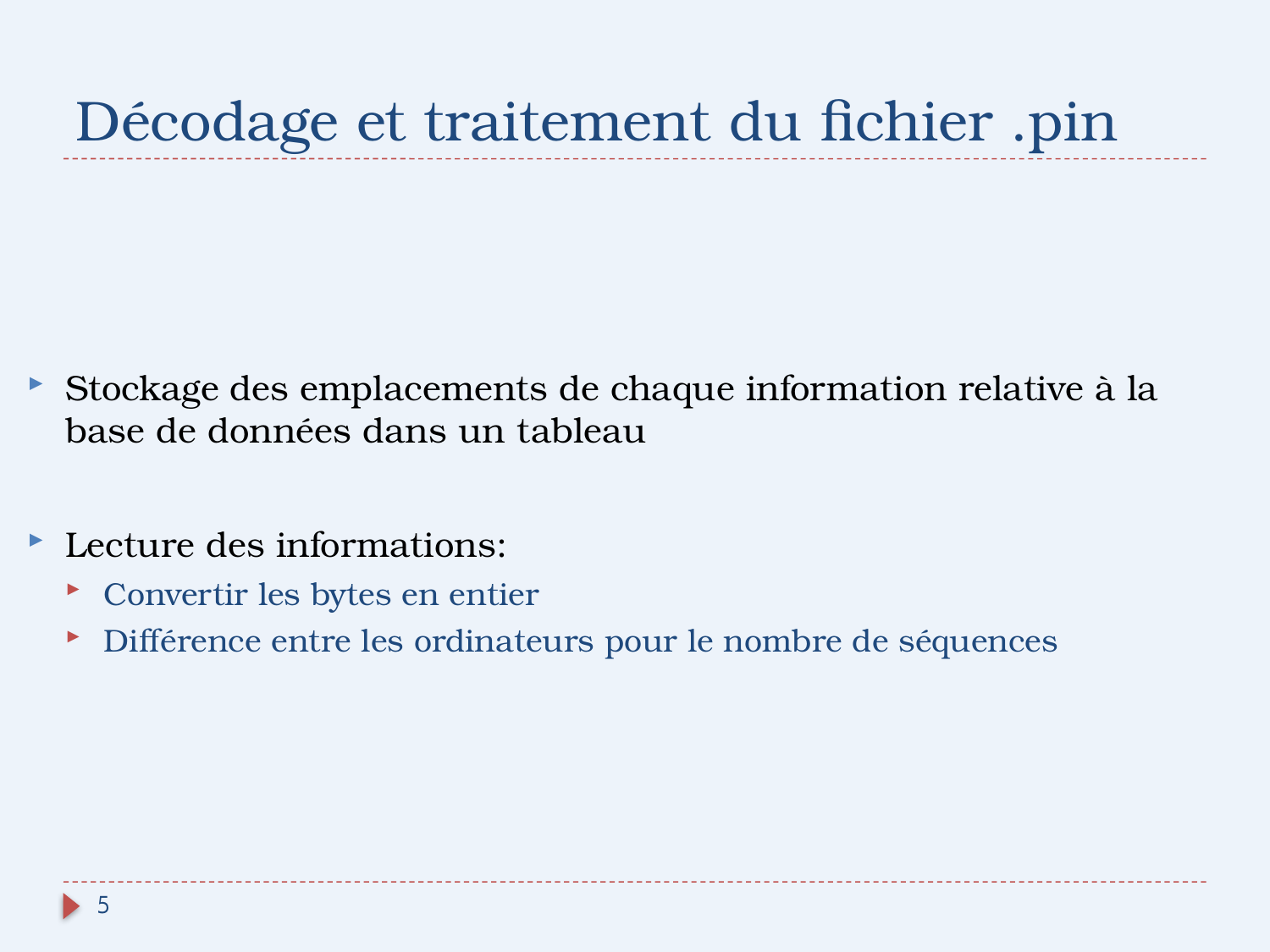

# Décodage et traitement du fichier .pin
Stockage des emplacements de chaque information relative à la base de données dans un tableau

Lecture des informations:
Convertir les bytes en entier
Différence entre les ordinateurs pour le nombre de séquences
5